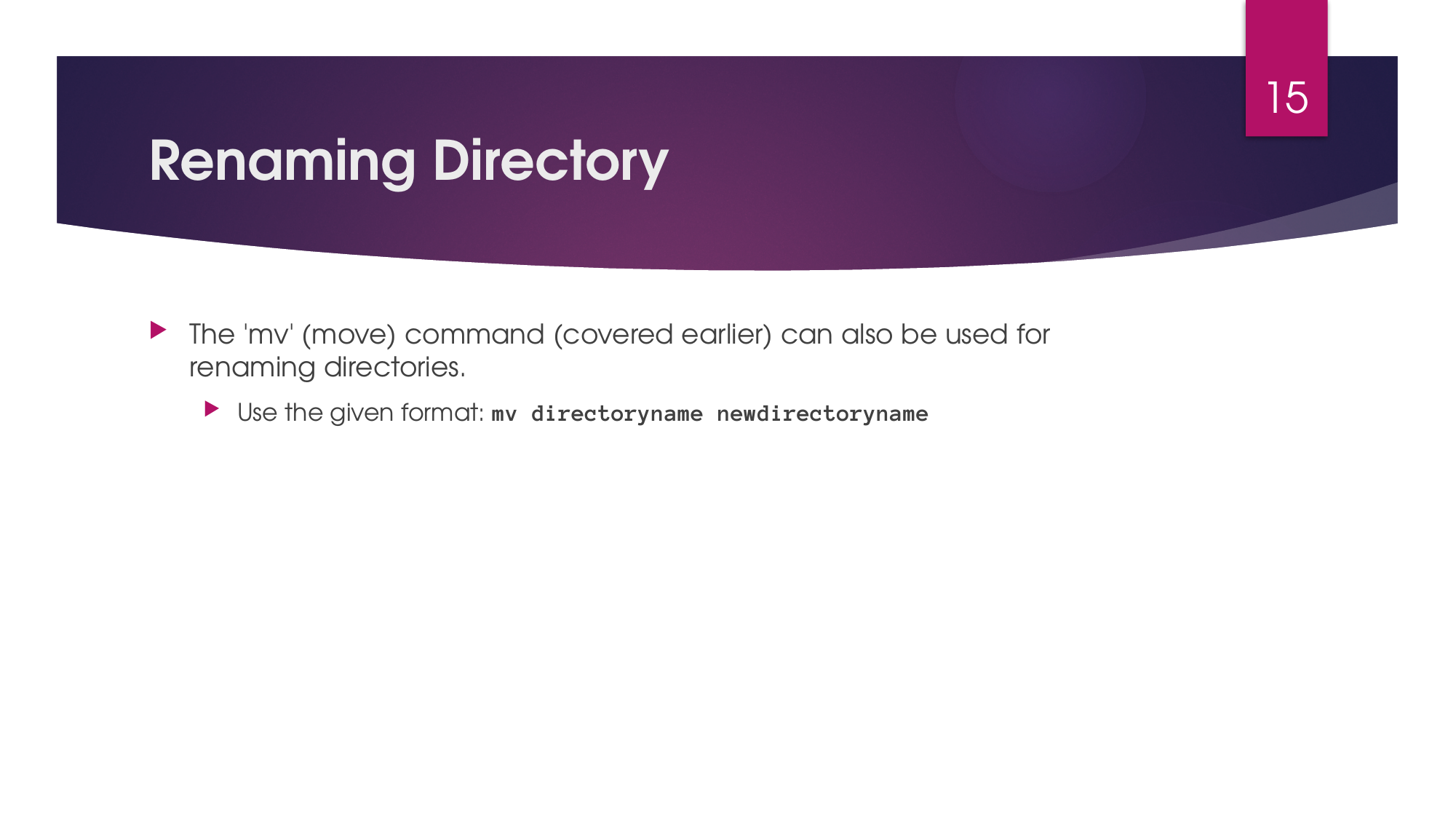

15
# Renaming Directory
The 'mv' (move) command (covered earlier) can also be used for renaming directories.
Use the given format: mv directoryname newdirectoryname